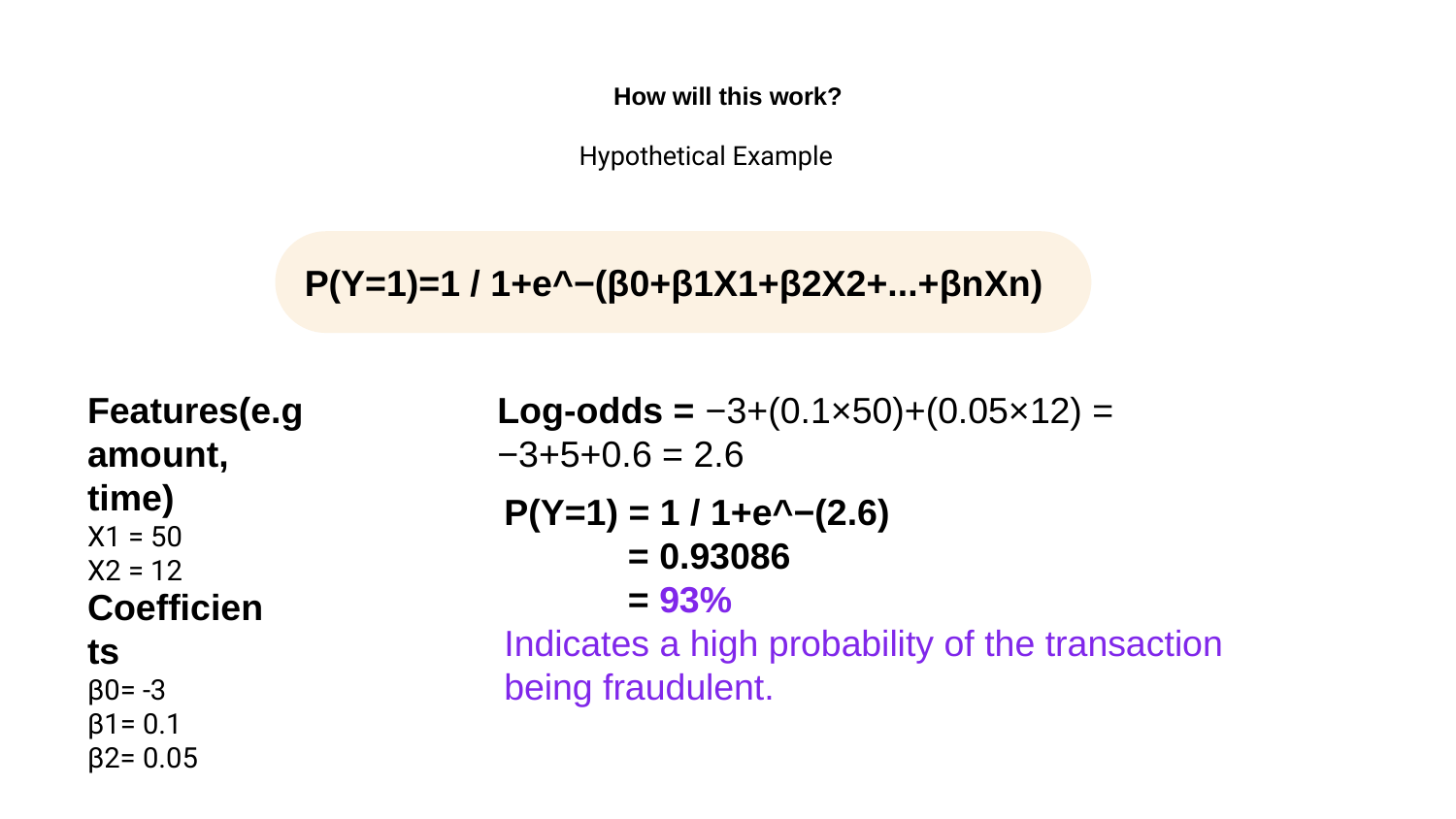

# How will this work?
Hypothetical Example
P(Y=1)=1 / 1+e^−(β0​+β1​X1​+β2​X2​+...+βn​Xn​)
Features(e.g amount, time)
X1 = 50
X2 = 12
Log-odds = −3+(0.1×50)+(0.05×12) = −3+5+0.6 = 2.6
P(Y=1) = 1 / 1+e^−(2.6)
     = 0.93086
     = 93%
Indicates a high probability of the transaction being fraudulent.
Coefficients
β0​= -3
β1​= 0.1
β2=​ 0.05